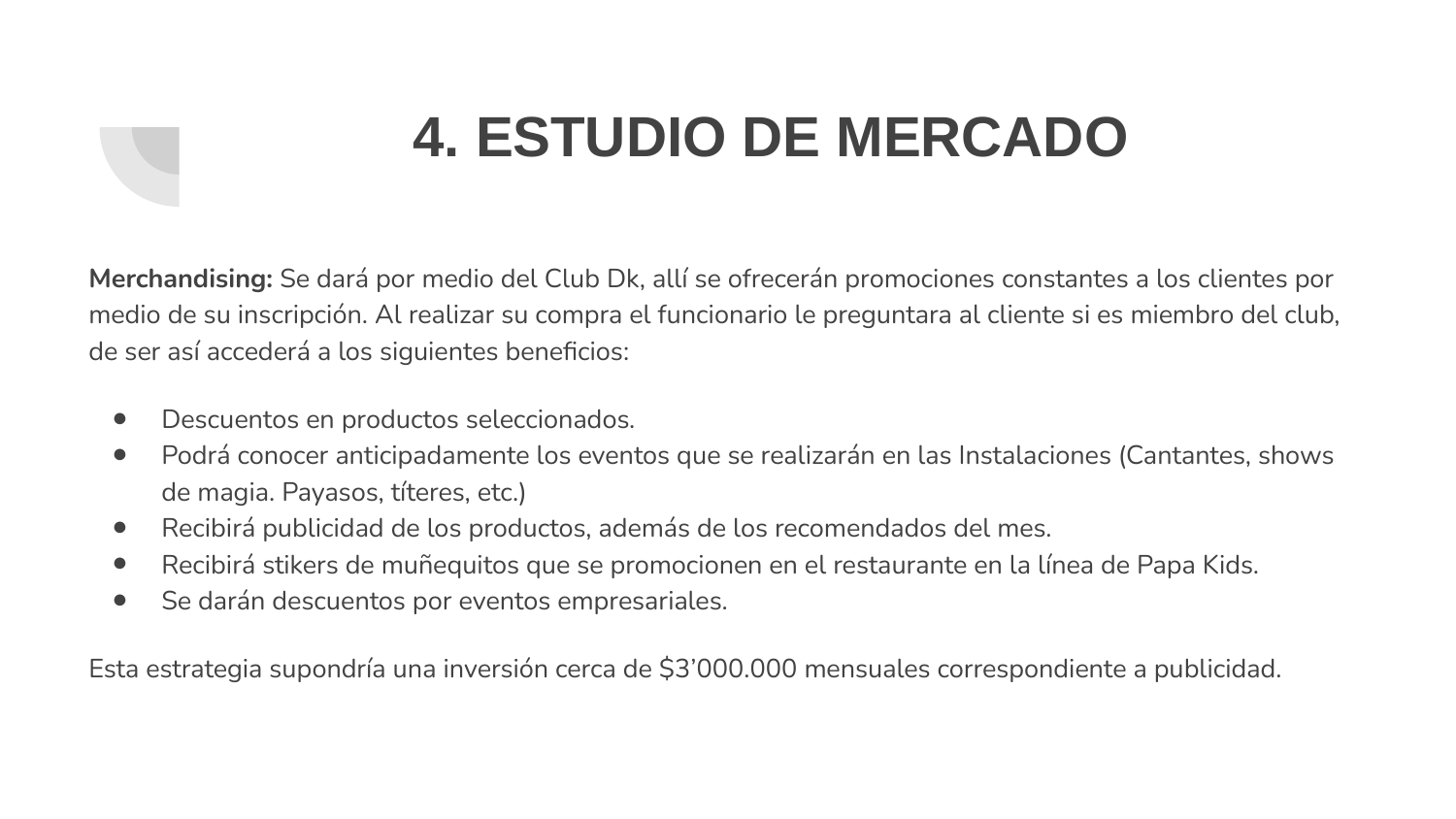

# 4. ESTUDIO DE MERCADO
Merchandising: Se dará por medio del Club Dk, allí se ofrecerán promociones constantes a los clientes por medio de su inscripción. Al realizar su compra el funcionario le preguntara al cliente si es miembro del club, de ser así accederá a los siguientes beneficios:
Descuentos en productos seleccionados.
Podrá conocer anticipadamente los eventos que se realizarán en las Instalaciones (Cantantes, shows de magia. Payasos, títeres, etc.)
Recibirá publicidad de los productos, además de los recomendados del mes.
Recibirá stikers de muñequitos que se promocionen en el restaurante en la línea de Papa Kids.
Se darán descuentos por eventos empresariales.
Esta estrategia supondría una inversión cerca de $3’000.000 mensuales correspondiente a publicidad.